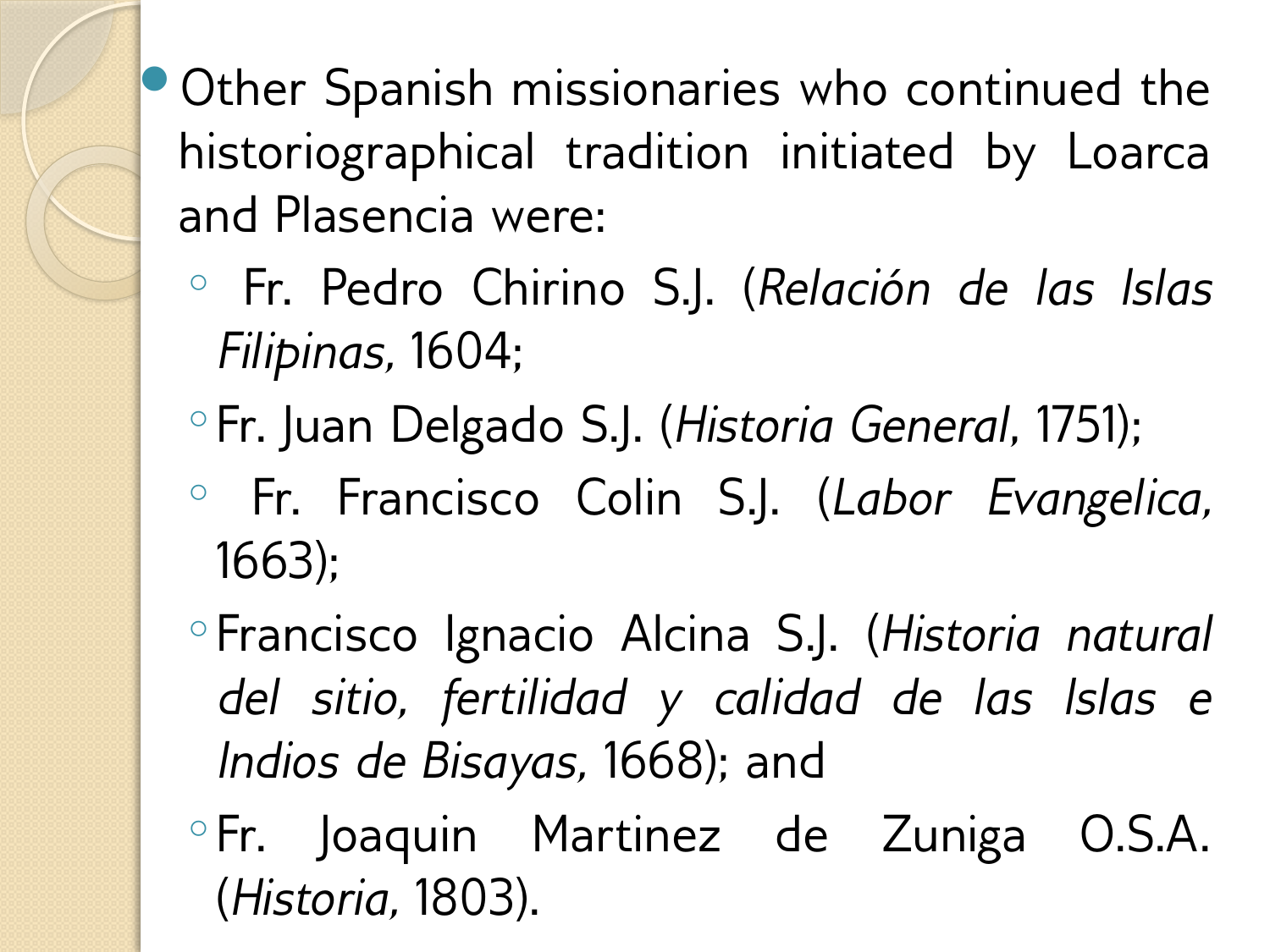

Other Spanish missionaries who continued the historiographical tradition initiated by Loarca and Plasencia were:
 Fr. Pedro Chirino S.J. (Relación de las Islas Filipinas, 1604;
Fr. Juan Delgado S.J. (Historia General, 1751);
 Fr. Francisco Colin S.J. (Labor Evangelica, 1663);
Francisco Ignacio Alcina S.J. (Historia natural del sitio, fertilidad y calidad de las Islas e Indios de Bisayas, 1668); and
Fr. Joaquin Martinez de Zuniga O.S.A. (Historia, 1803).